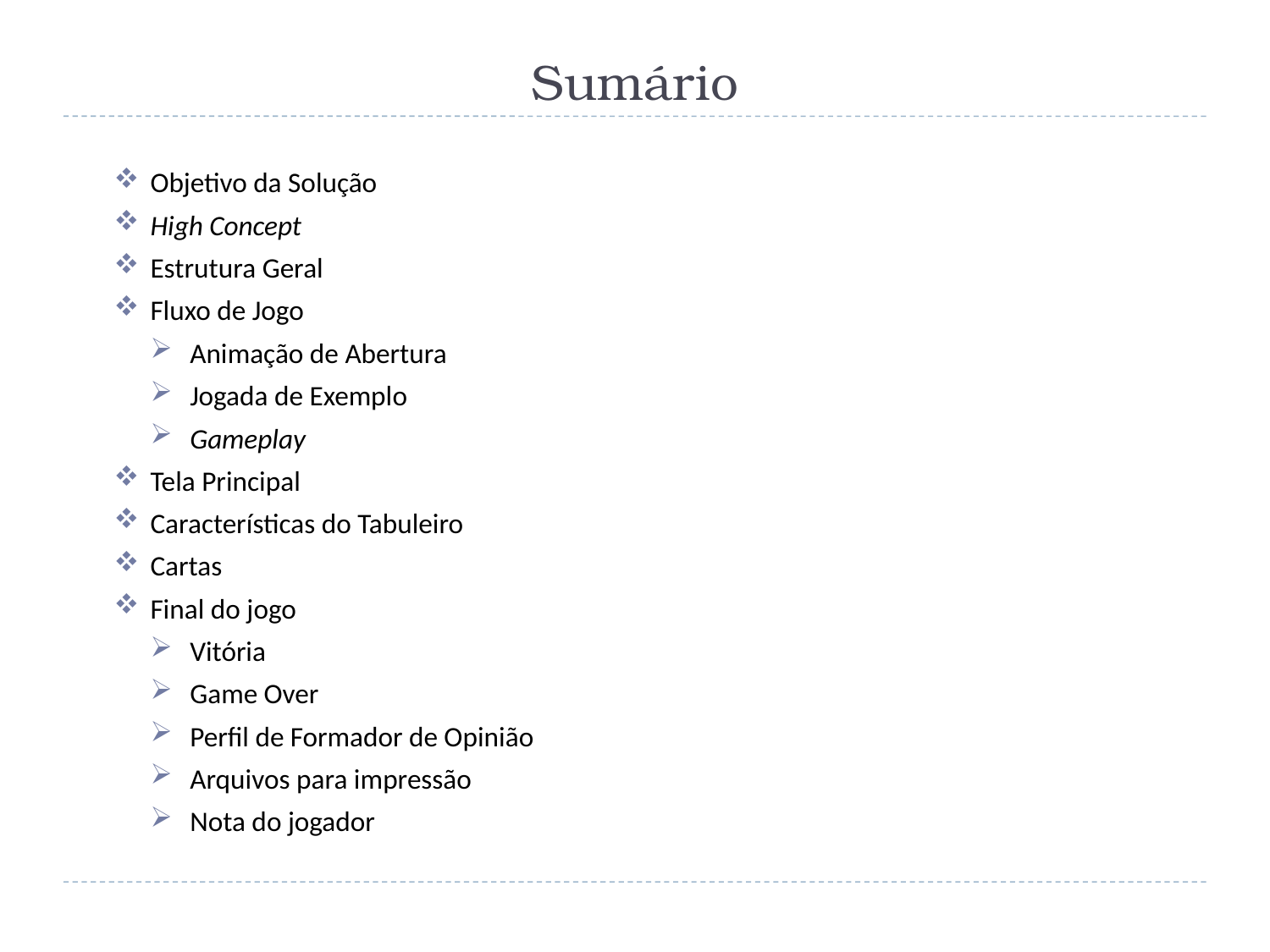

# Sumário
Objetivo da Solução
High Concept
Estrutura Geral
Fluxo de Jogo
Animação de Abertura
Jogada de Exemplo
Gameplay
Tela Principal
Características do Tabuleiro
Cartas
Final do jogo
Vitória
Game Over
Perfil de Formador de Opinião
Arquivos para impressão
Nota do jogador